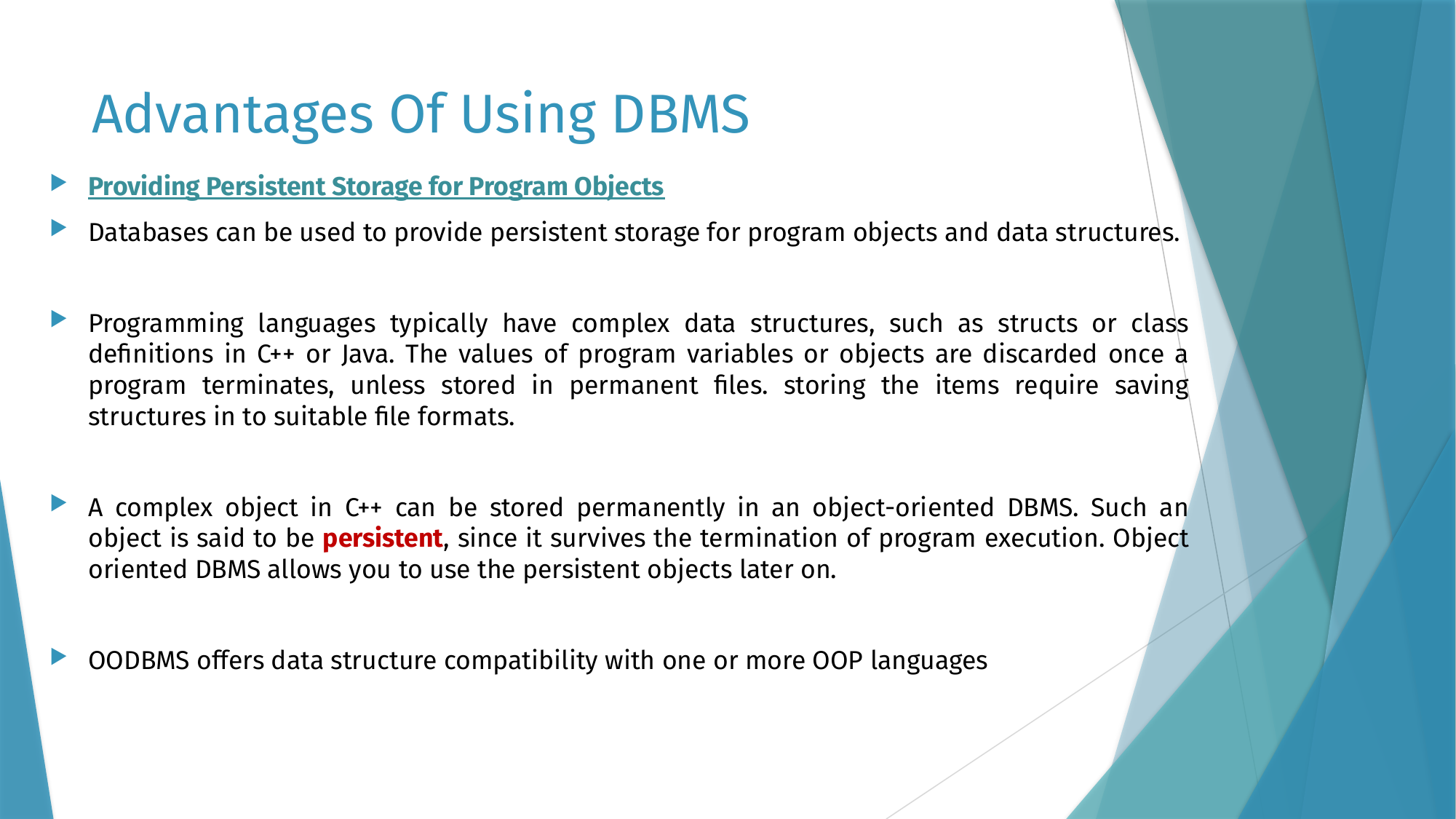

# Advantages Of Using DBMS
Providing Persistent Storage for Program Objects
Databases can be used to provide persistent storage for program objects and data structures.

Programming languages typically have complex data structures, such as structs or class definitions in C++ or Java. The values of program variables or objects are discarded once a program terminates, unless stored in permanent files. storing the items require saving structures in to suitable file formats.

A complex object in C++ can be stored permanently in an object-oriented DBMS. Such an object is said to be persistent, since it survives the termination of program execution. Object oriented DBMS allows you to use the persistent objects later on.

OODBMS offers data structure compatibility with one or more OOP languages